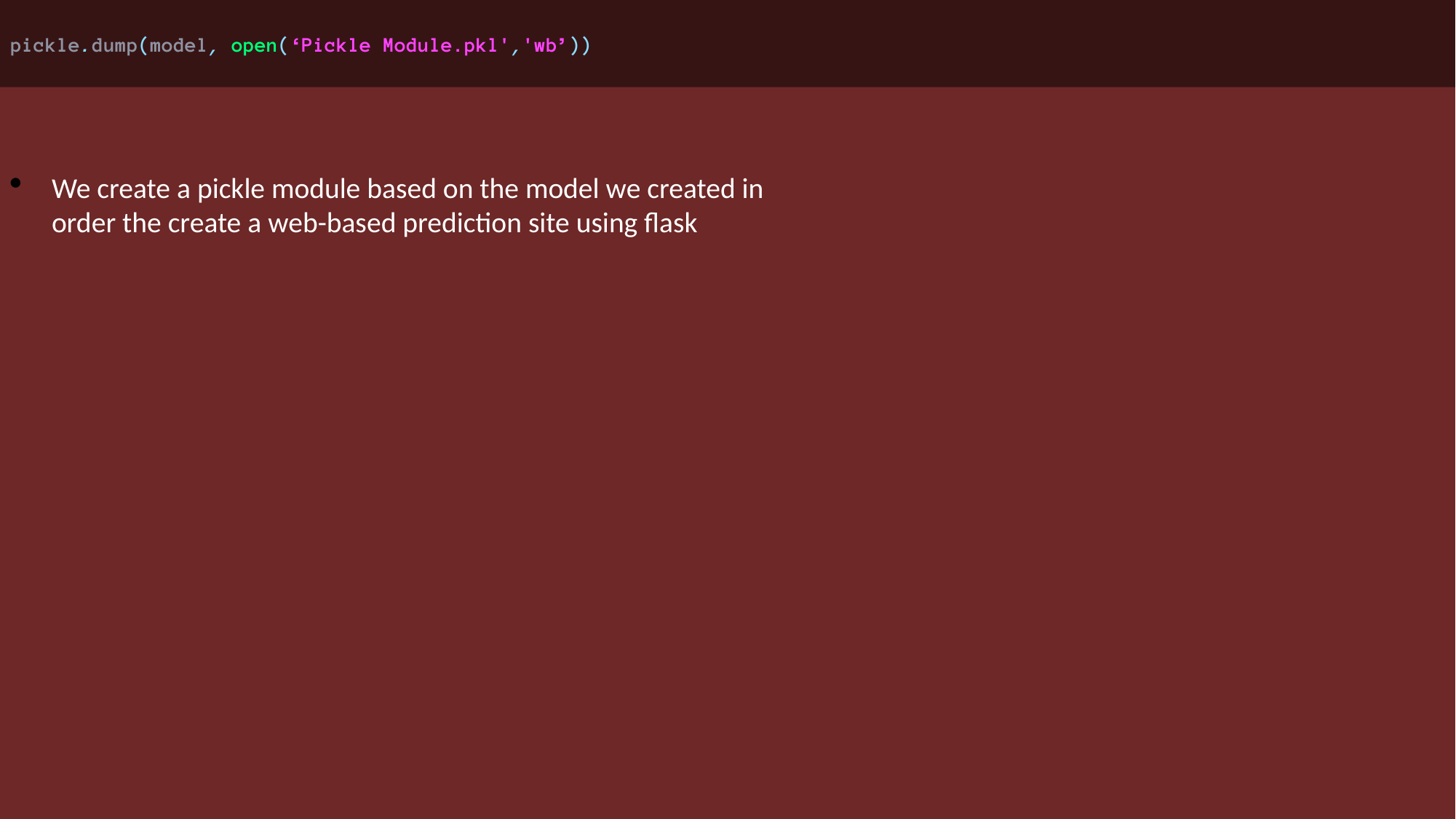

pickle.dump(model, open(‘Pickle Module.pkl','wb’))

We create a pickle module based on the model we created in order the create a web-based prediction site using flask